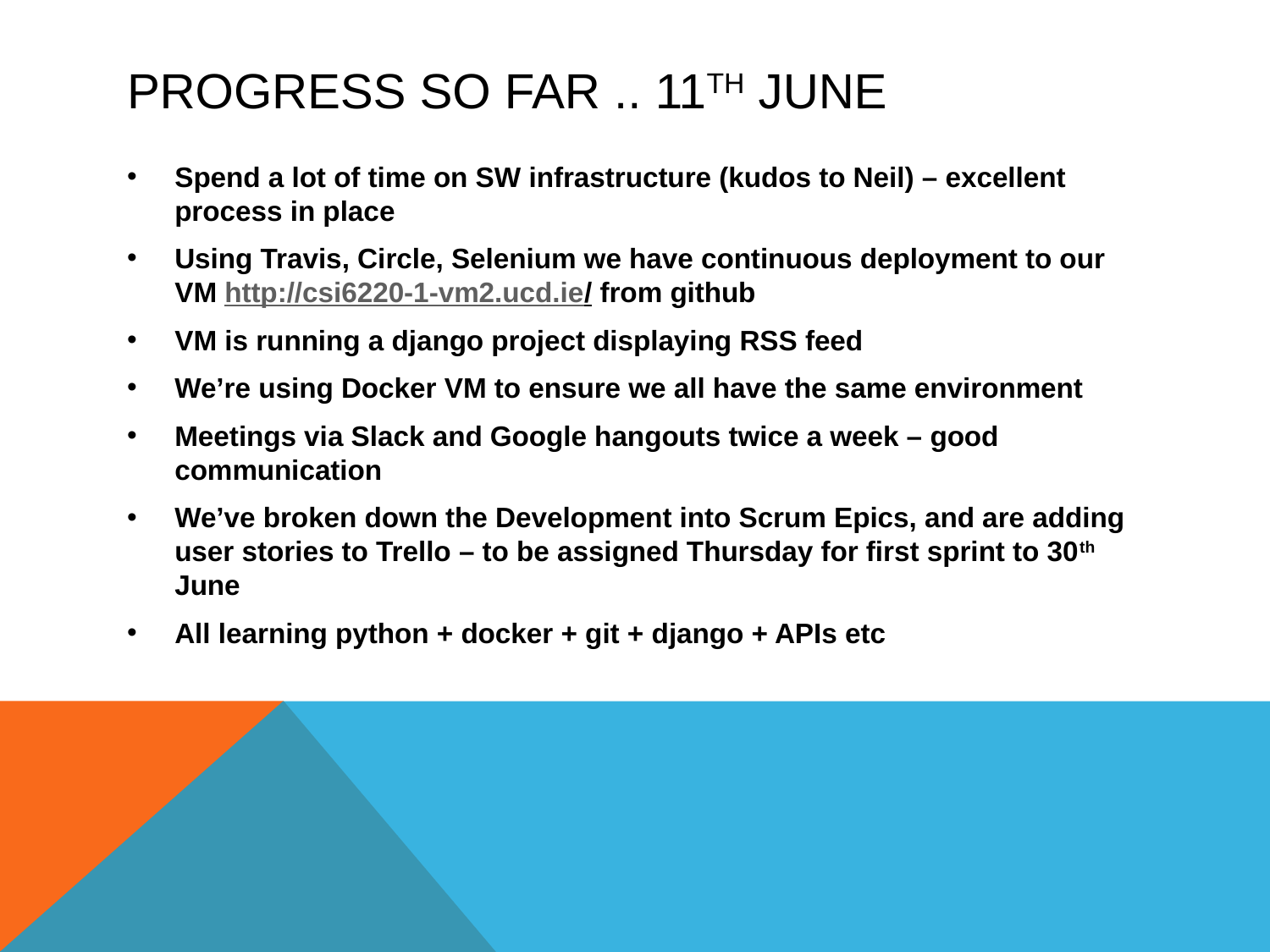

# Progress so far .. 11th June
Spend a lot of time on SW infrastructure (kudos to Neil) – excellent process in place
Using Travis, Circle, Selenium we have continuous deployment to our VM http://csi6220-1-vm2.ucd.ie/ from github
VM is running a django project displaying RSS feed
We’re using Docker VM to ensure we all have the same environment
Meetings via Slack and Google hangouts twice a week – good communication
We’ve broken down the Development into Scrum Epics, and are adding user stories to Trello – to be assigned Thursday for first sprint to 30th June
All learning python + docker + git + django + APIs etc